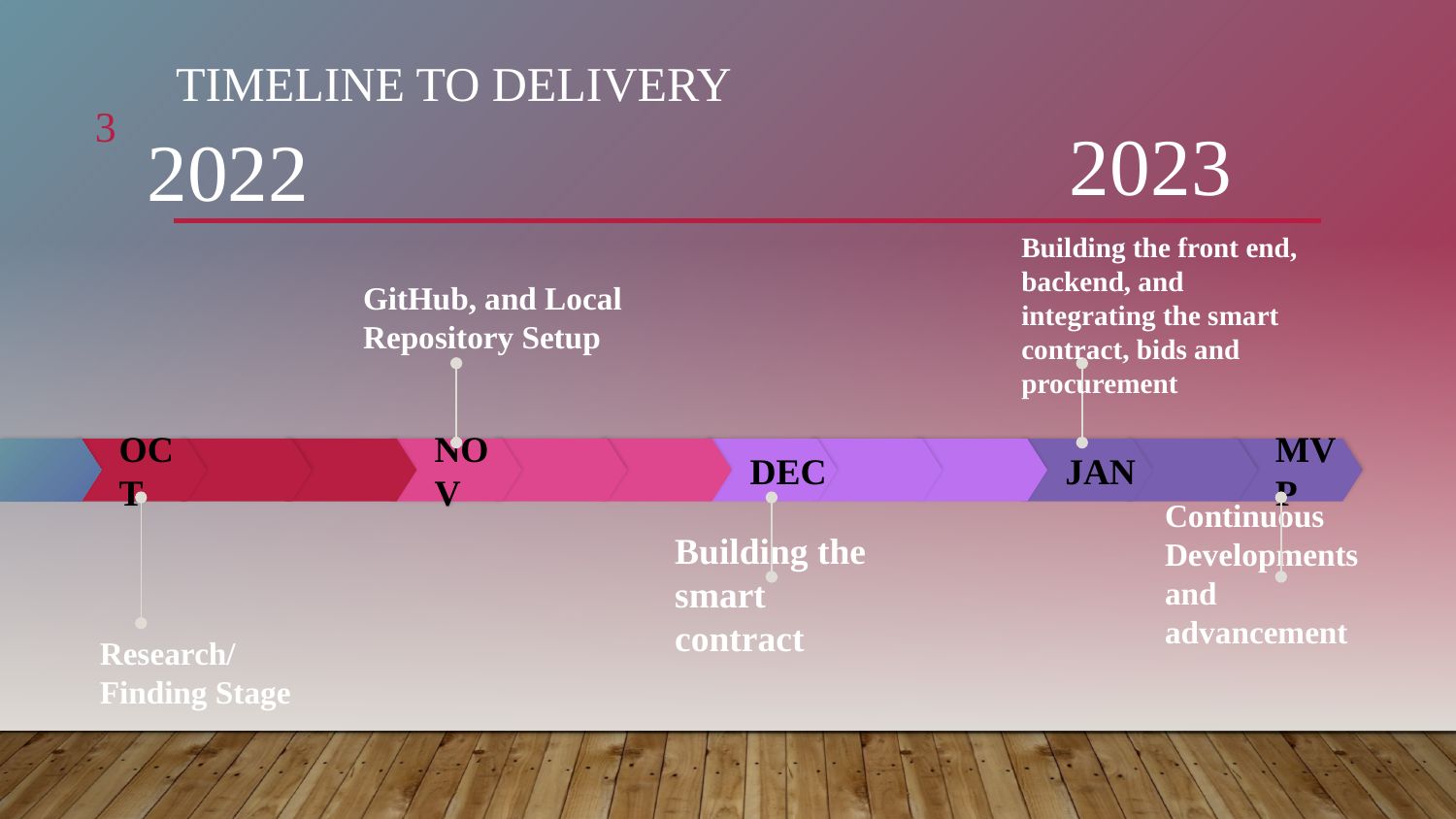

# TIMELINE TO DELIVERY
3
2023
2022
Building the front end, backend, and integrating the smart contract, bids and procurement
GitHub, and Local Repository Setup
Building the smart contract

OCT

NOV

DEC

JAN

MVP
Continuous Developments and advancement
Research/Finding Stage